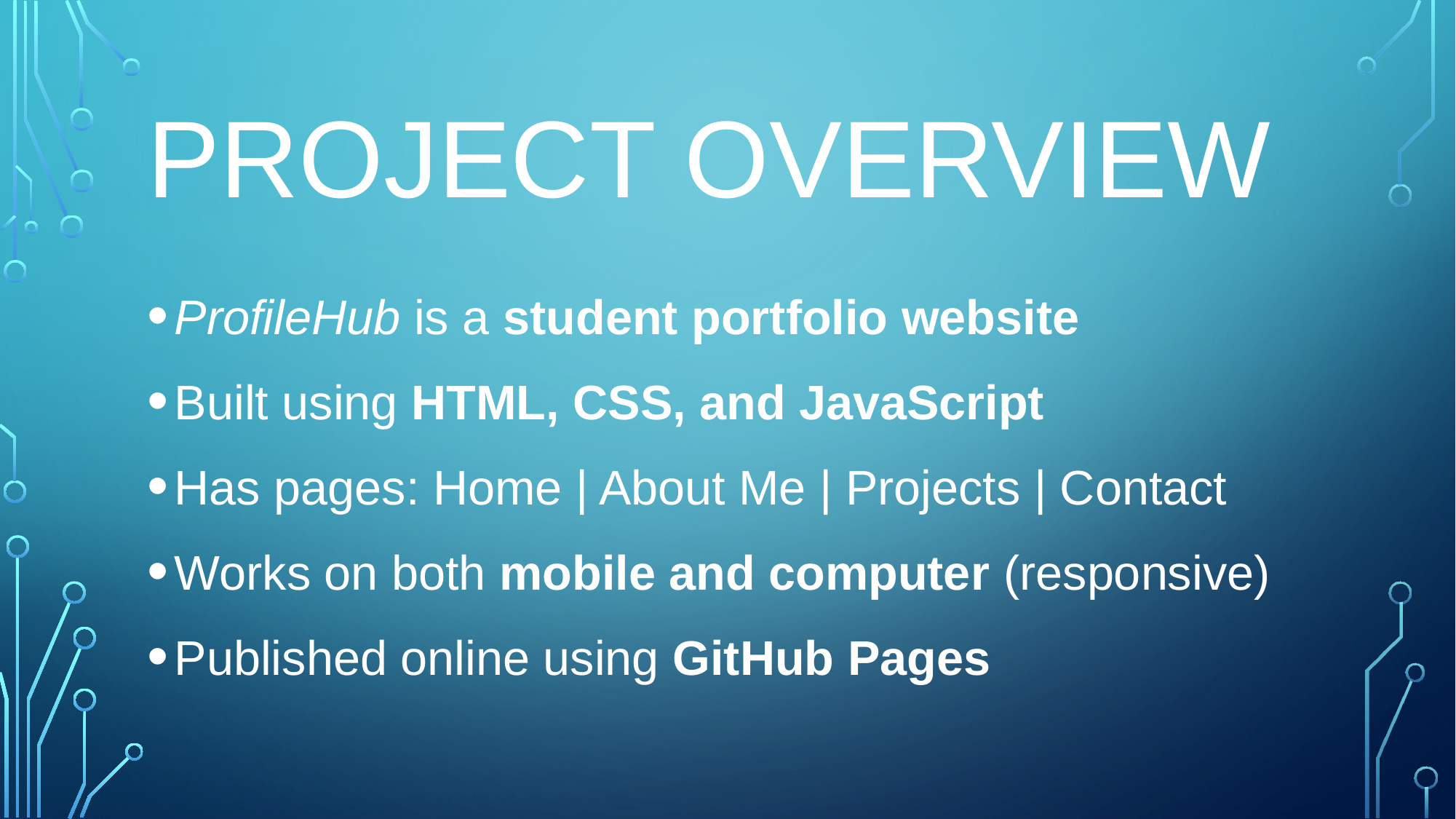

# Project overview
ProfileHub is a student portfolio website
Built using HTML, CSS, and JavaScript
Has pages: Home | About Me | Projects | Contact
Works on both mobile and computer (responsive)
Published online using GitHub Pages